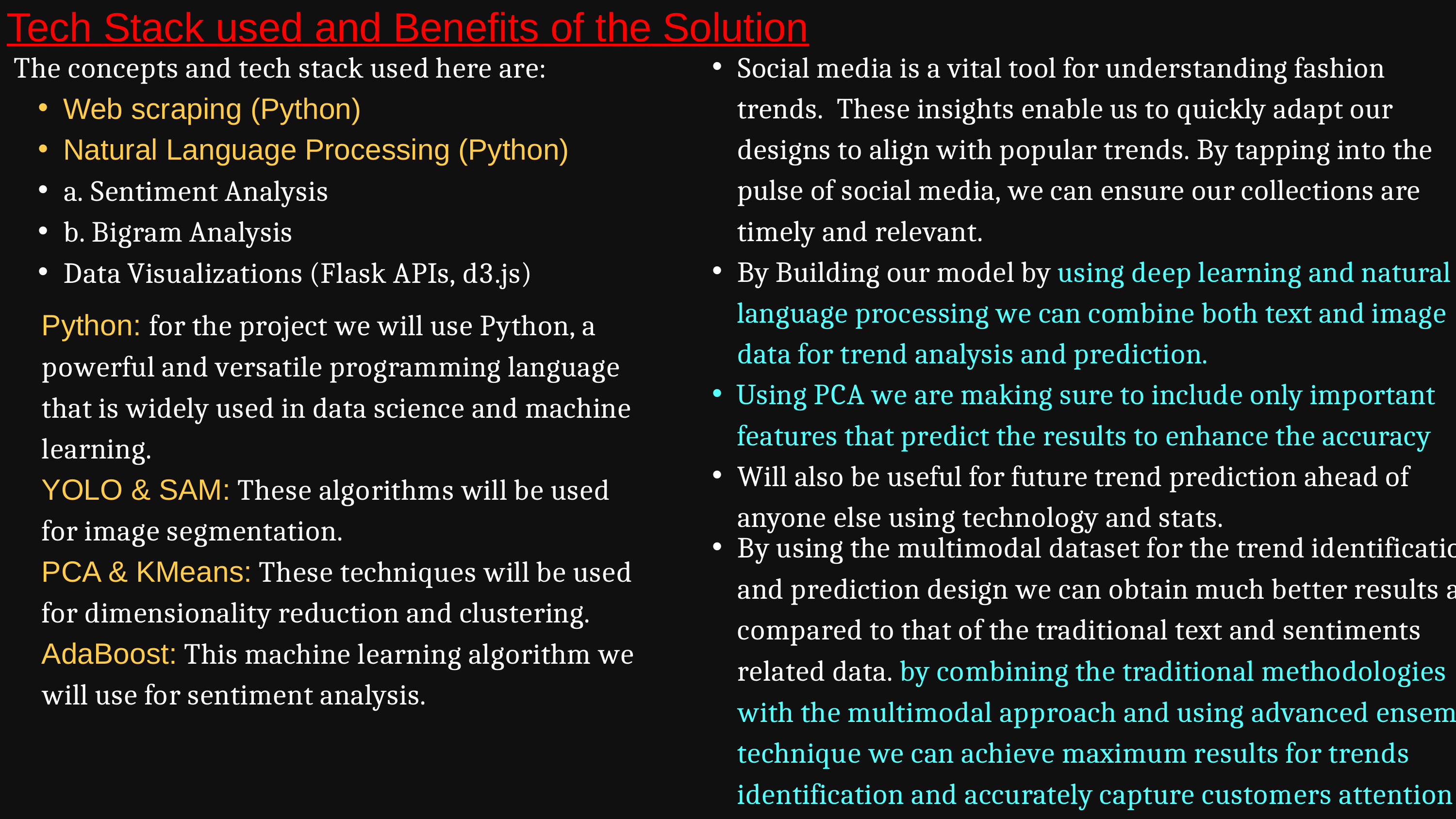

Tech Stack used and Benefits of the Solution
The concepts and tech stack used here are:
Web scraping (Python)
Natural Language Processing (Python)
a. Sentiment Analysis
b. Bigram Analysis
Data Visualizations (Flask APIs, d3.js)

Social media is a vital tool for understanding fashion trends.  These insights enable us to quickly adapt our designs to align with popular trends. By tapping into the pulse of social media, we can ensure our collections are timely and relevant.
By Building our model by using deep learning and natural language processing we can combine both text and image data for trend analysis and prediction.
Using PCA we are making sure to include only important features that predict the results to enhance the accuracy
Will also be useful for future trend prediction ahead of anyone else using technology and stats.

Python: for the project we will use Python, a powerful and versatile programming language that is widely used in data science and machine learning.
YOLO & SAM: These algorithms will be used for image segmentation.
PCA & KMeans: These techniques will be used for dimensionality reduction and clustering.
AdaBoost: This machine learning algorithm we will use for sentiment analysis.

By using the multimodal dataset for the trend identifications and prediction design we can obtain much better results as compared to that of the traditional text and sentiments related data. by combining the traditional methodologies with the multimodal approach and using advanced ensemble technique we can achieve maximum results for trends identification and accurately capture customers attention